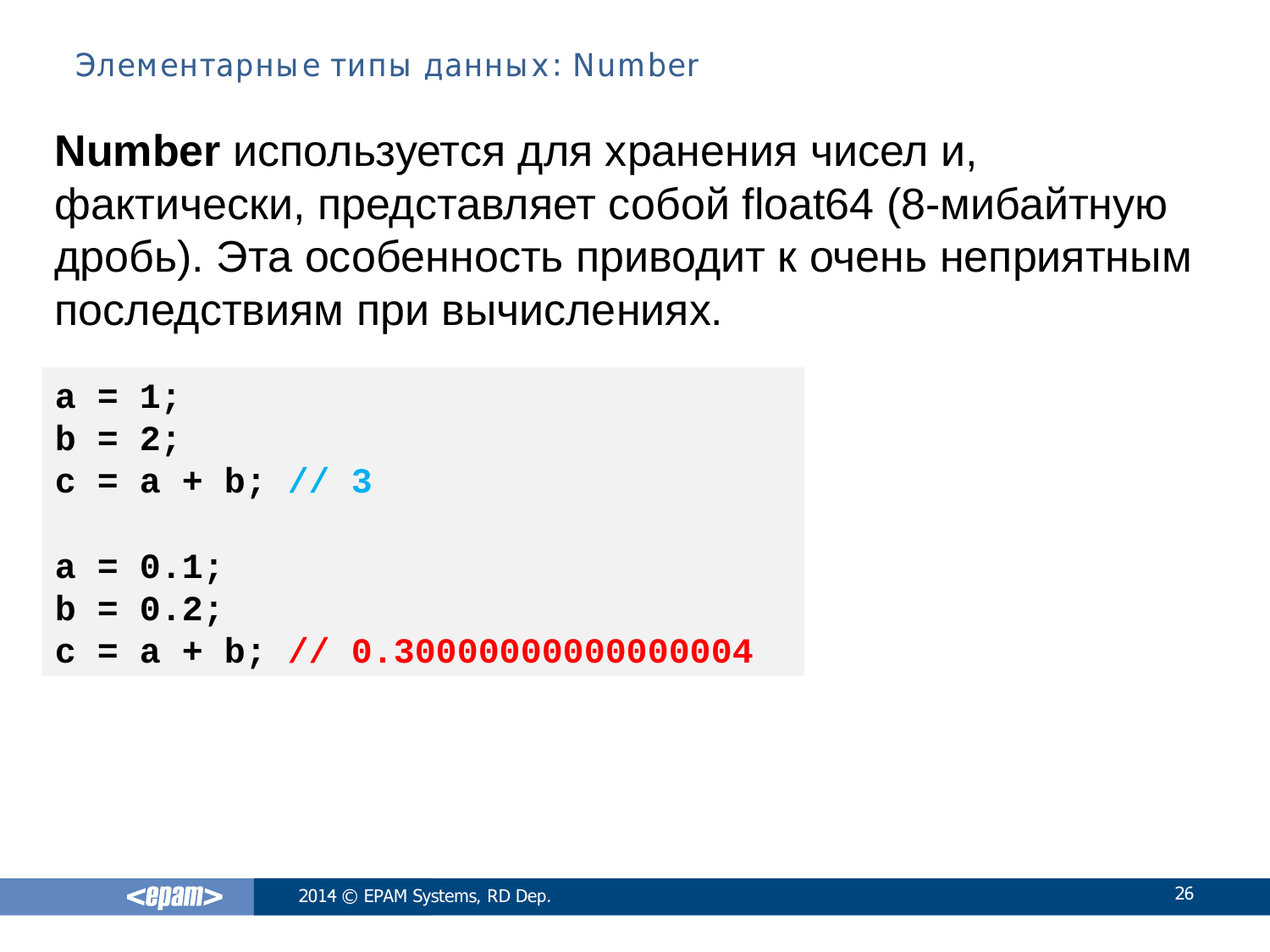

# Элементарные типы данных: Number
Number используется для хранения чисел и, фактически, представляет собой float64 (8-мибайтную дробь). Эта особенность приводит к очень неприятным последствиям при вычислениях.
a = 1;
b = 2;
c = a + b; // 3

a = 0.1;
b = 0.2;
c = a + b; // 0.30000000000000004
26
2014 © EPAM Systems, RD Dep.